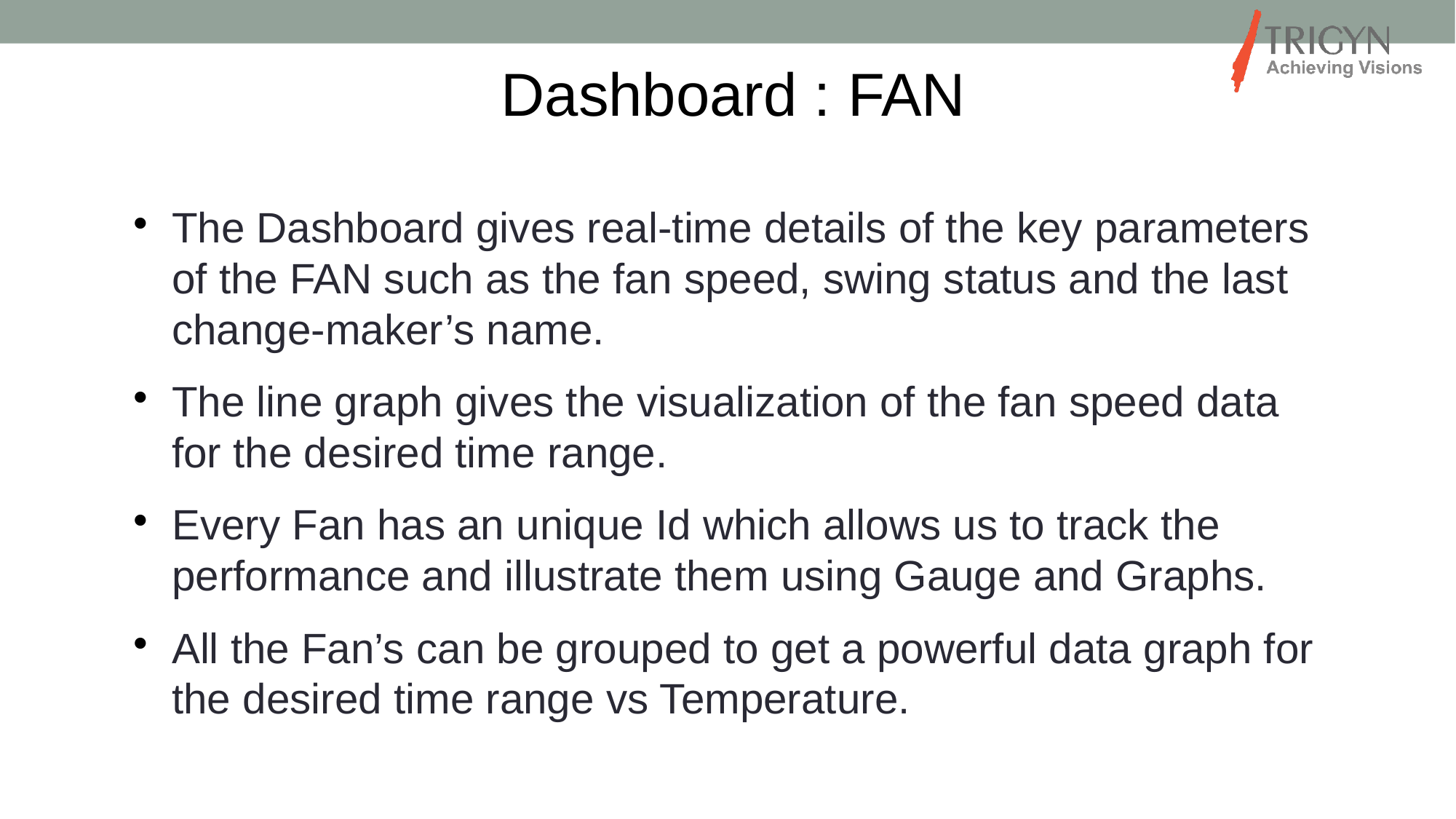

Dashboard : FAN
The Dashboard gives real-time details of the key parameters of the FAN such as the fan speed, swing status and the last change-maker’s name.
The line graph gives the visualization of the fan speed data for the desired time range.
Every Fan has an unique Id which allows us to track the performance and illustrate them using Gauge and Graphs.
All the Fan’s can be grouped to get a powerful data graph for the desired time range vs Temperature.